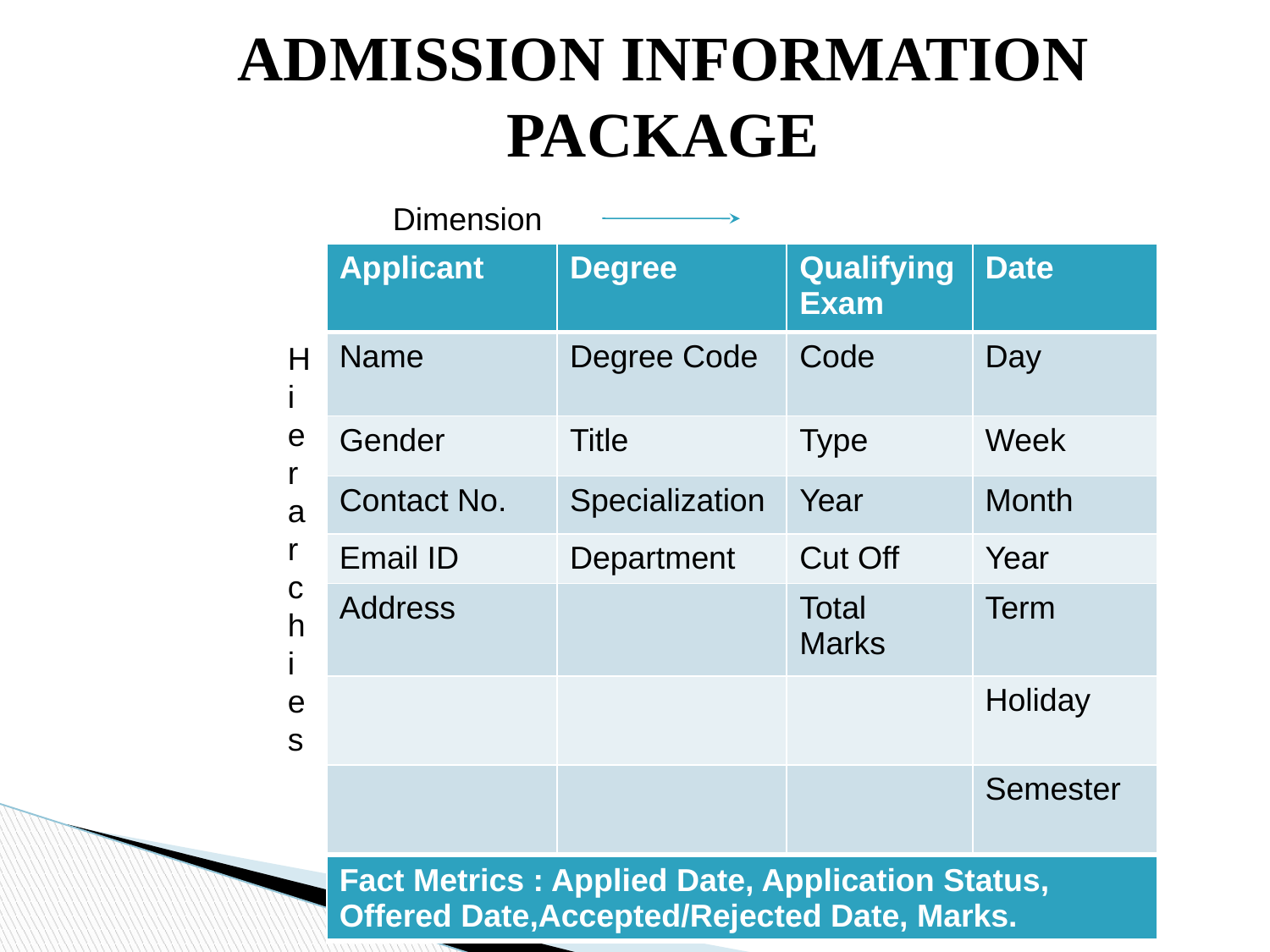

ADMISSION INFORMATION PACKAGE
Dimension
| Applicant | Degree | Qualifying Exam | Date |
| --- | --- | --- | --- |
| Name | Degree Code | Code | Day |
| Gender | Title | Type | Week |
| Contact No. | Specialization | Year | Month |
| Email ID | Department | Cut Off | Year |
| Address |  | Total Marks | Term |
|  |  |  | Holiday |
|  |  |  | Semester |
Hierarchies
| Fact Metrics : Applied Date, Application Status, Offered Date,Accepted/Rejected Date, Marks. |
| --- |